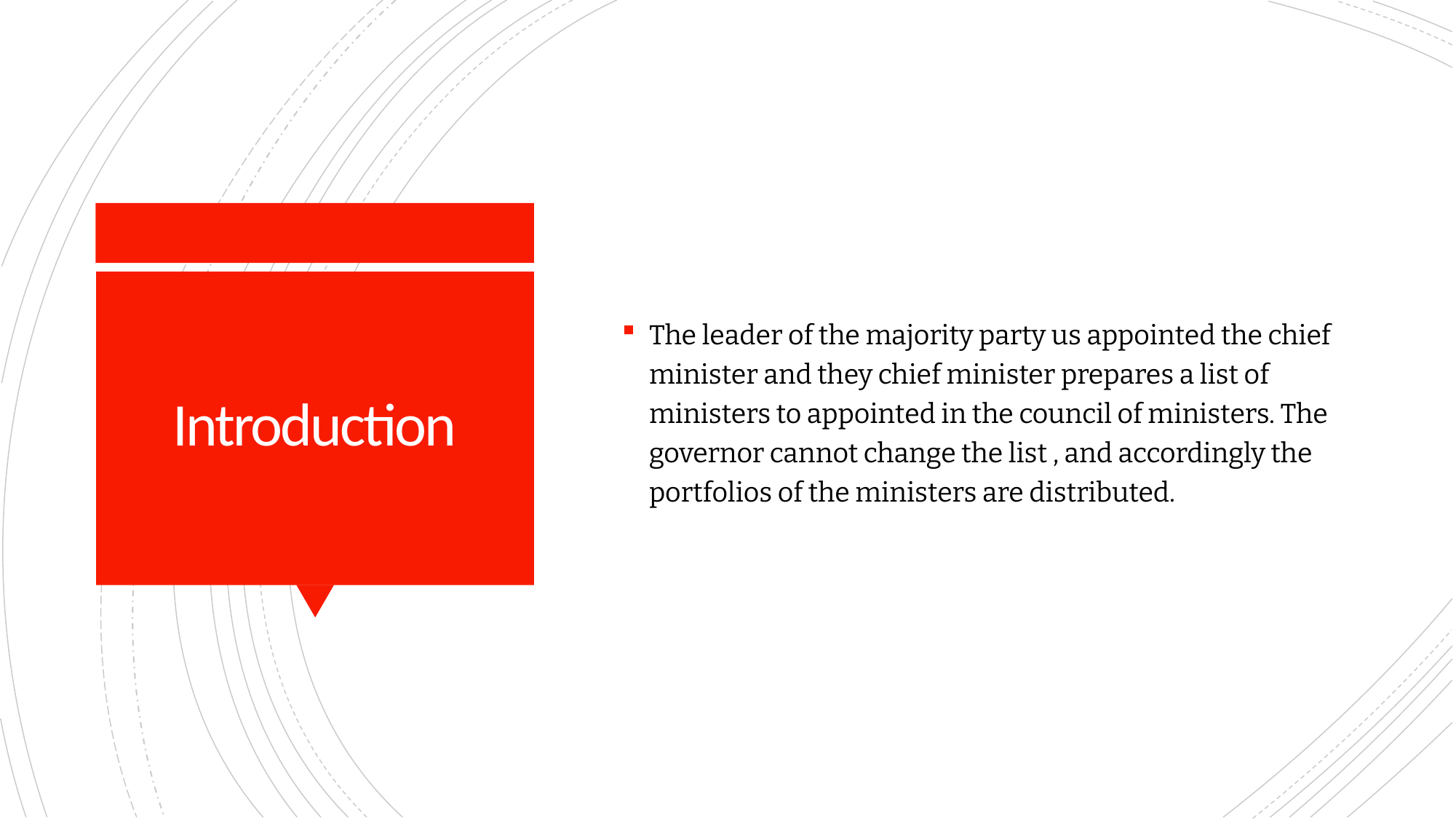

The leader of the majority party us appointed the chief minister and they chief minister prepares a list of ministers to appointed in the council of ministers. The governor cannot change the list , and accordingly the portfolios of the ministers are distributed.
# Introduction